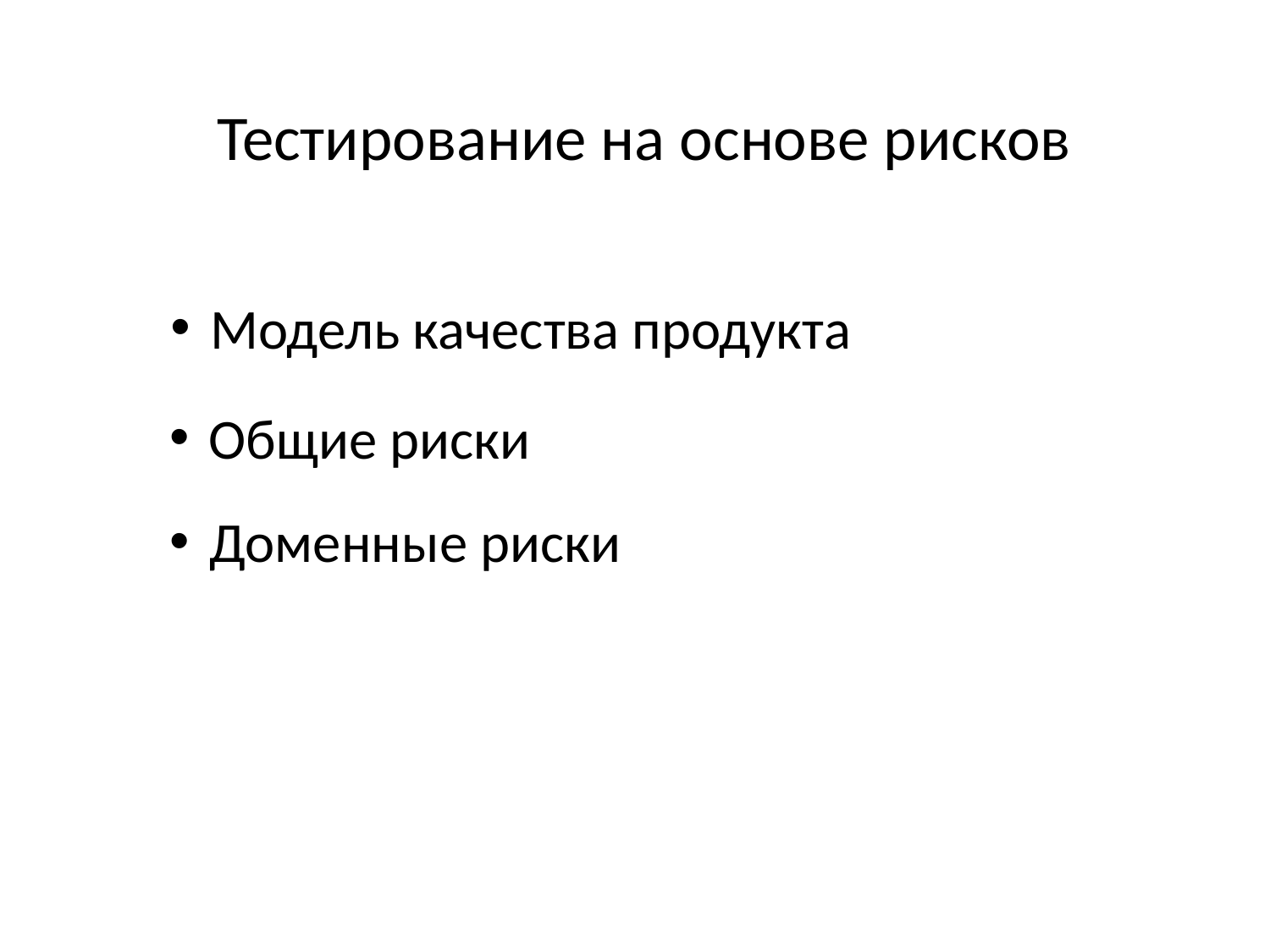

Тестирование на основе рисков
Модель качества продукта
Общие риски
Доменные риски